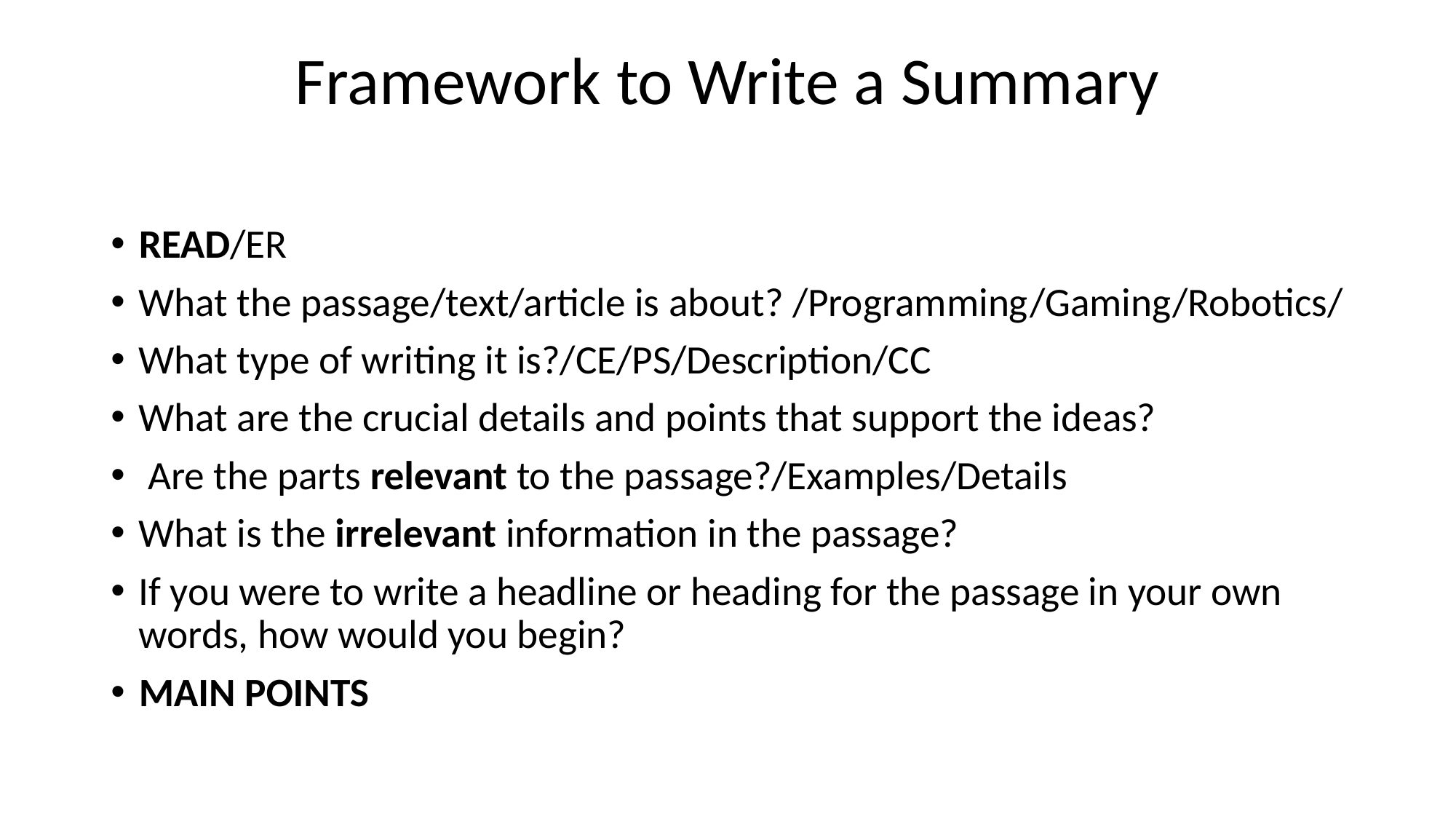

# Framework to Write a Summary
READ/ER
What the passage/text/article is about? /Programming/Gaming/Robotics/
What type of writing it is?/CE/PS/Description/CC
What are the crucial details and points that support the ideas?
 Are the parts relevant to the passage?/Examples/Details
What is the irrelevant information in the passage?
If you were to write a headline or heading for the passage in your own words, how would you begin?
MAIN POINTS